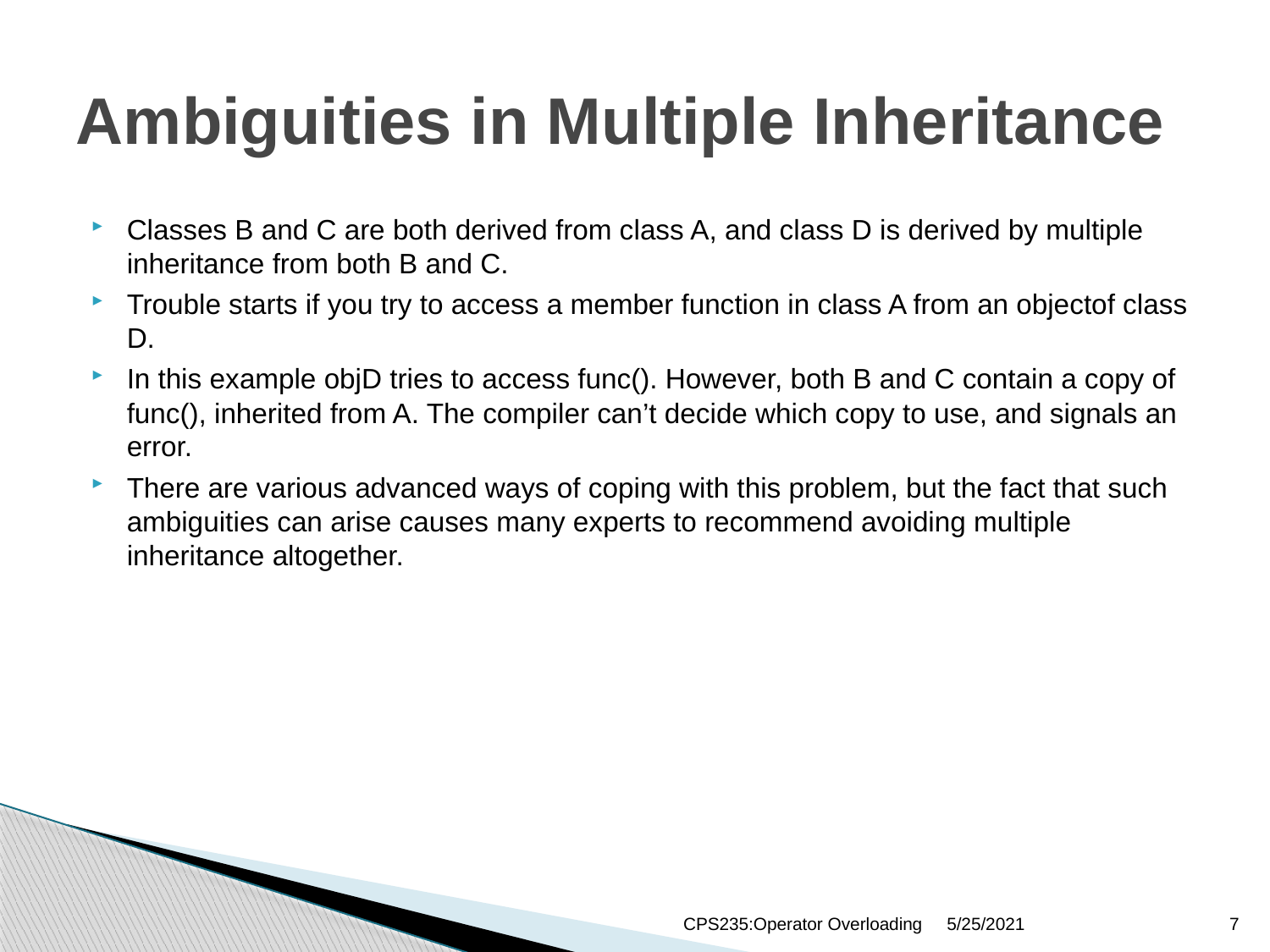

# Ambiguities in Multiple Inheritance
Classes B and C are both derived from class A, and class D is derived by multiple inheritance from both B and C.
Trouble starts if you try to access a member function in class A from an objectof class D.
In this example objD tries to access func(). However, both B and C contain a copy of func(), inherited from A. The compiler can’t decide which copy to use, and signals an error.
There are various advanced ways of coping with this problem, but the fact that such ambiguities can arise causes many experts to recommend avoiding multiple inheritance altogether.
CPS235:Operator Overloading
5/25/2021
7